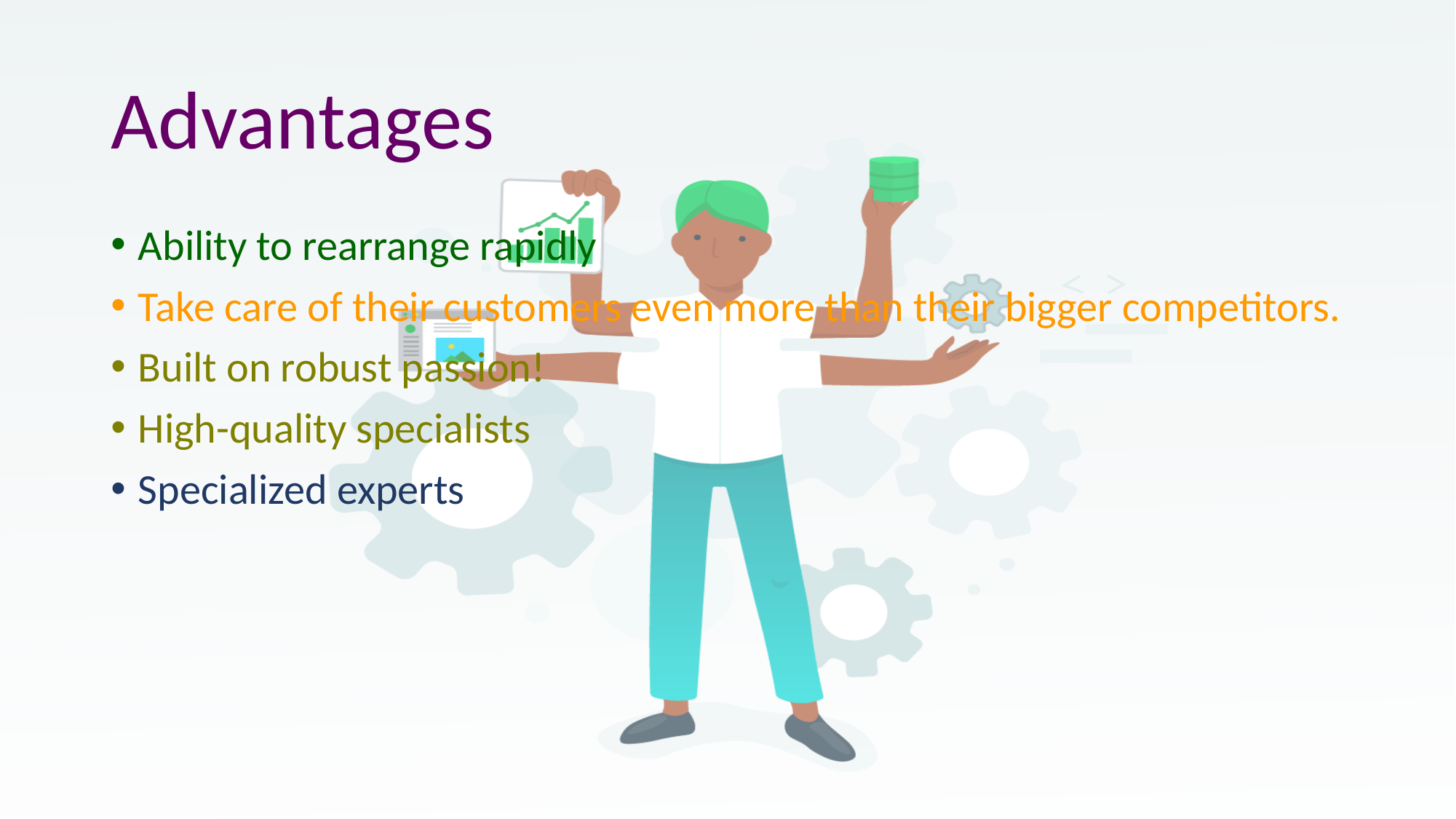

# Advantages
Ability to rearrange rapidly
Take care of their customers even more than their bigger competitors.
Built on robust passion!
High-quality specialists
Specialized experts